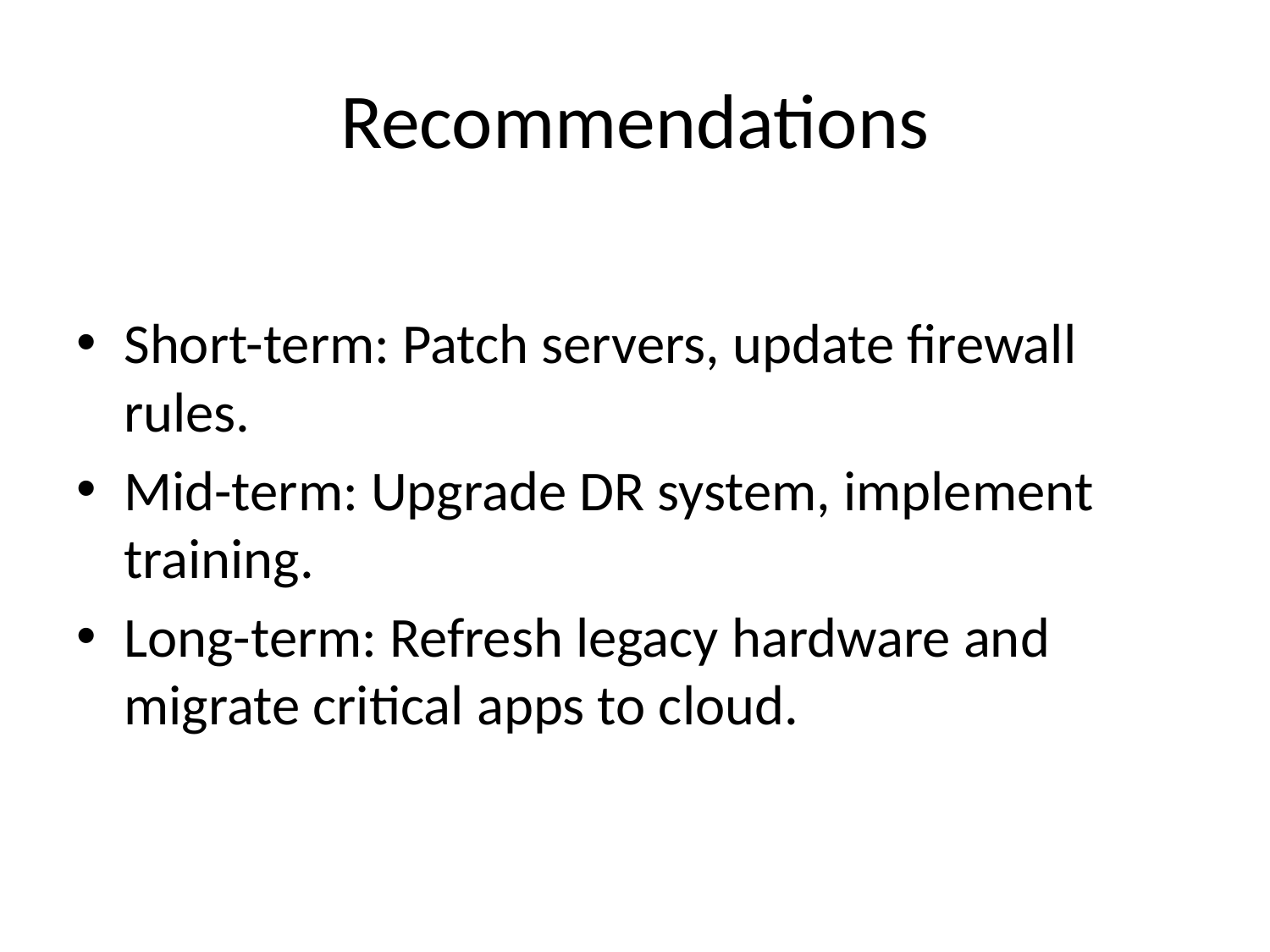

# Recommendations

Short-term: Patch servers, update firewall rules.
Mid-term: Upgrade DR system, implement training.
Long-term: Refresh legacy hardware and migrate critical apps to cloud.